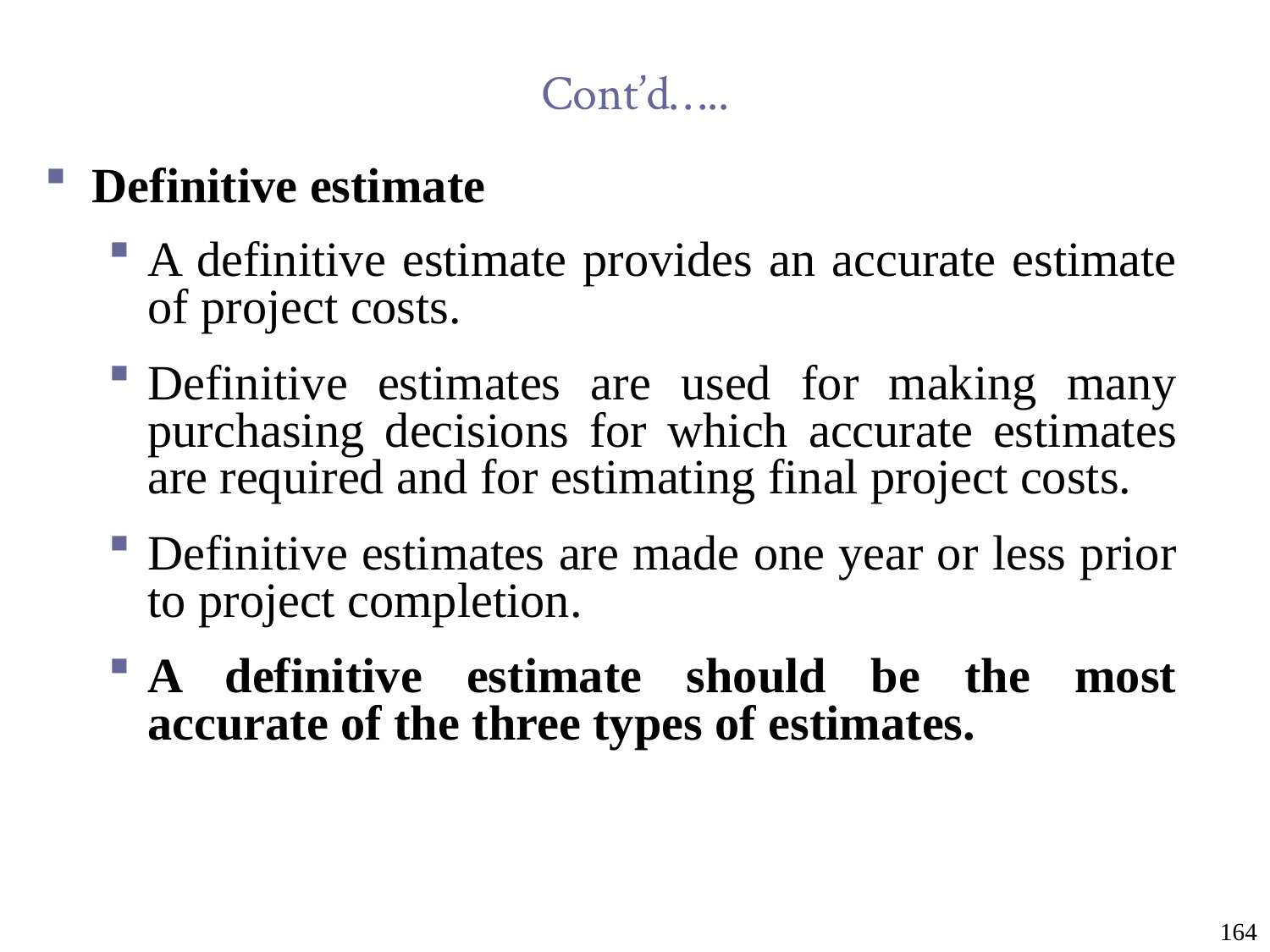

# Cont’d…..
Definitive estimate

A definitive estimate provides an accurate estimate of project costs.

Definitive estimates are used for making many purchasing decisions for which accurate estimates are required and for estimating final project costs.

Definitive estimates are made one year or less prior to project completion.

A definitive estimate should be the most accurate of the three types of estimates.

164